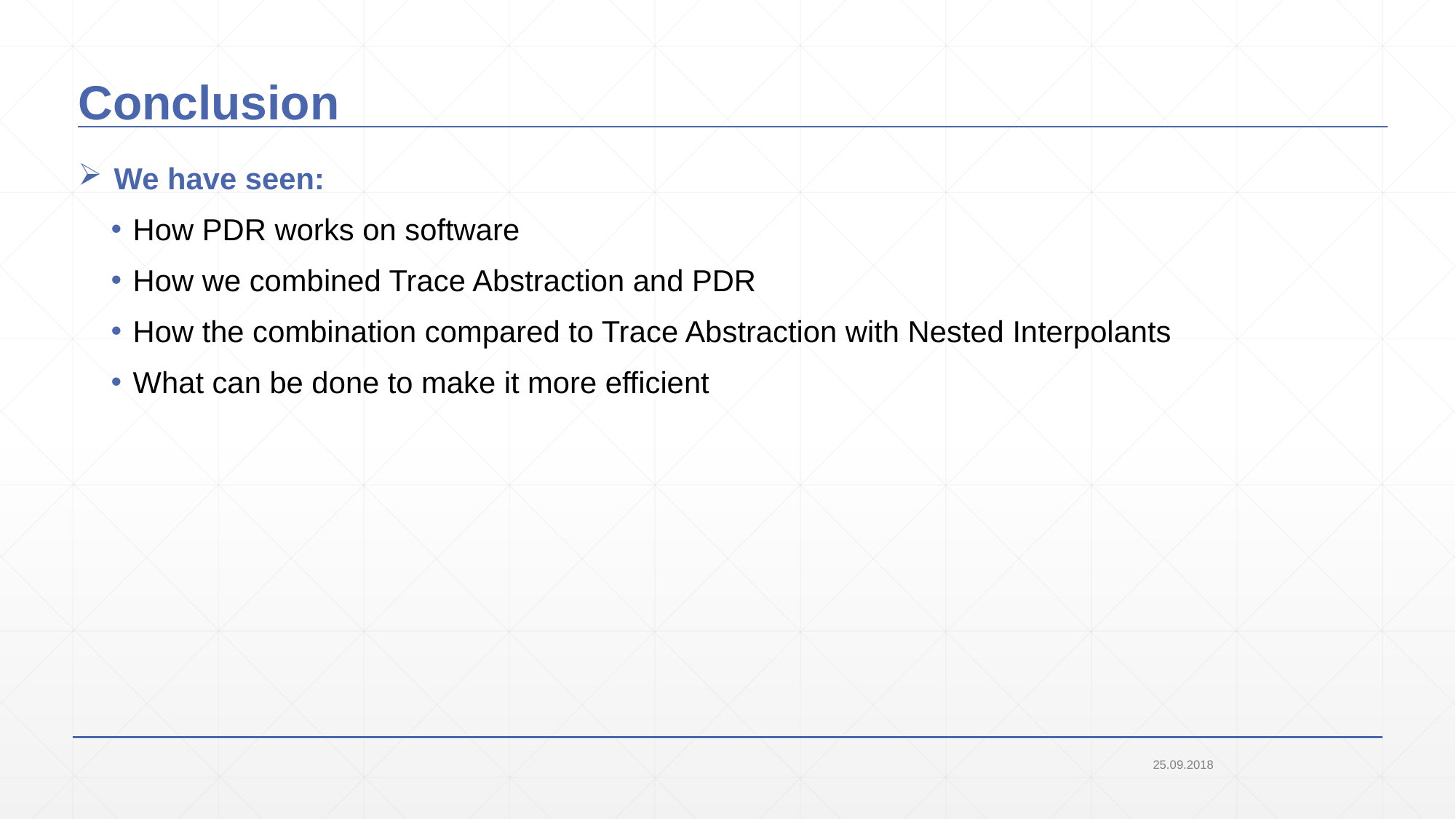

# Conclusion
 We have seen:
How PDR works on software
How we combined Trace Abstraction and PDR
How the combination compared to Trace Abstraction with Nested Interpolants
What can be done to make it more efficient

25.09.2018